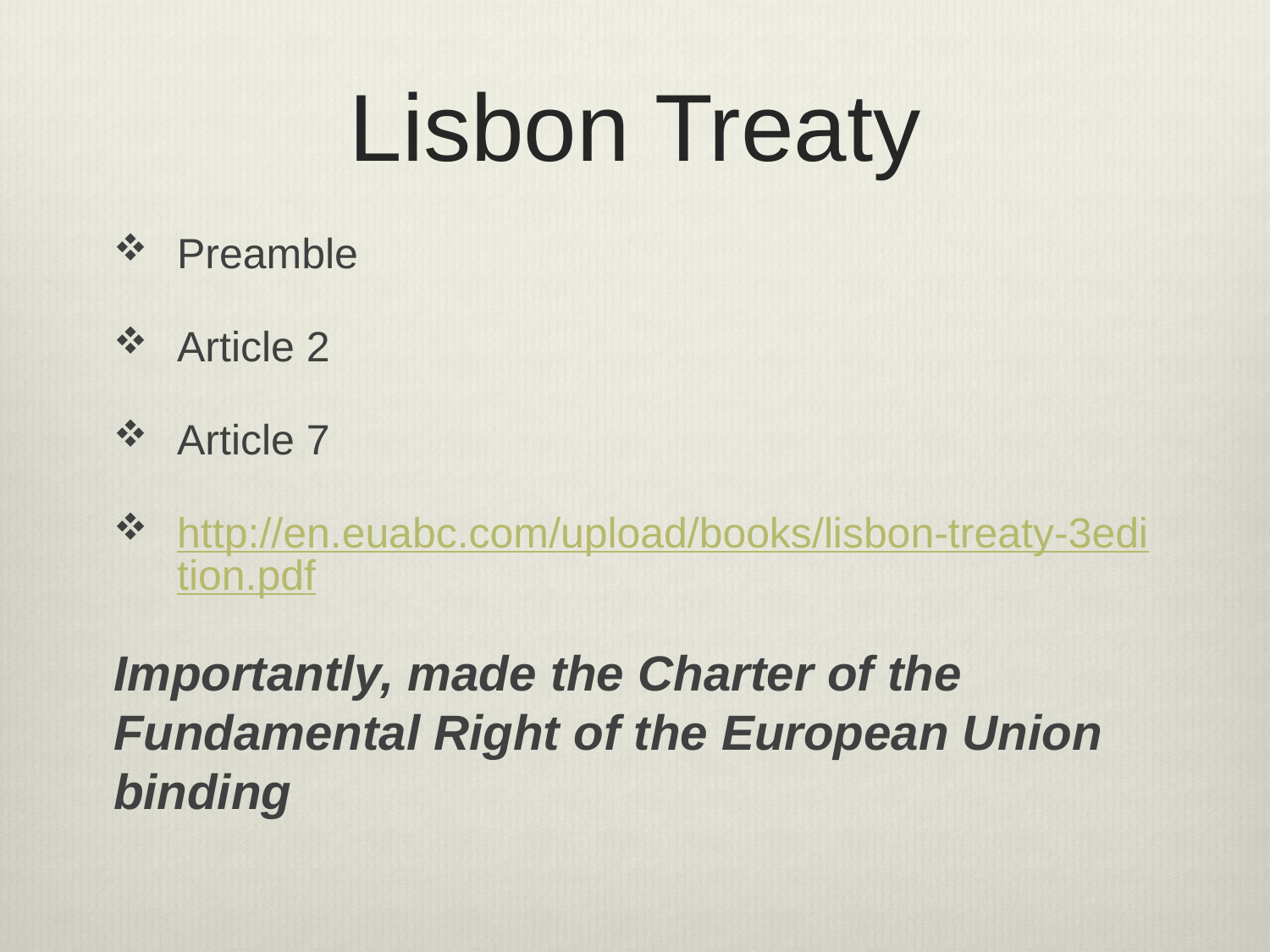

# Lisbon Treaty
Preamble
Article 2
Article 7
http://en.euabc.com/upload/books/lisbon-treaty-3edition.pdf
Importantly, made the Charter of the Fundamental Right of the European Union binding